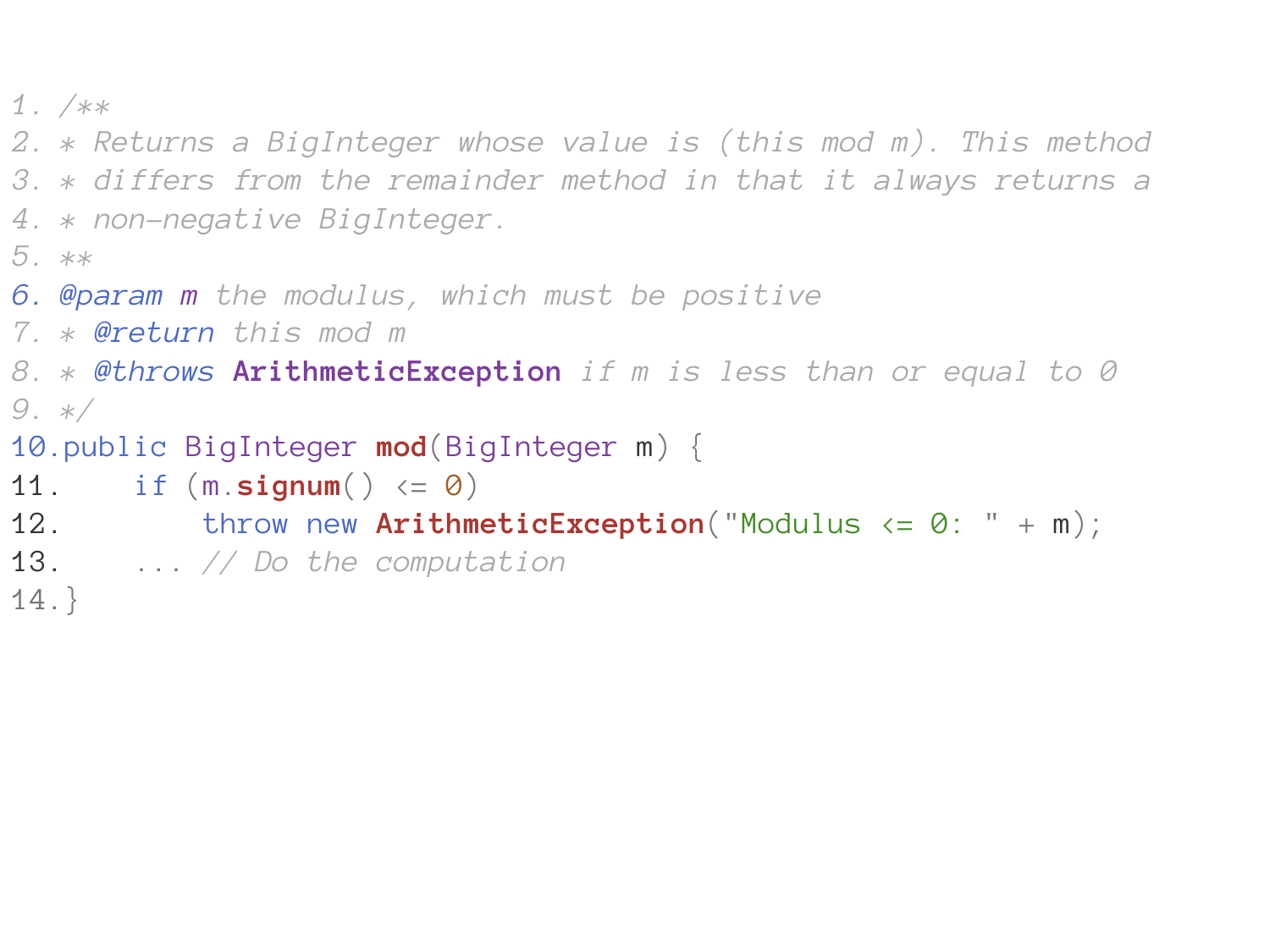

/**
* Returns a BigInteger whose value is (this mod m). This method
* differs from the remainder method in that it always returns a
* non-negative BigInteger.
**
@param m the modulus, which must be positive
* @return this mod m
* @throws ArithmeticException if m is less than or equal to 0
*/
public BigInteger mod(BigInteger m) {
    if (m.signum() <= 0)
        throw new ArithmeticException("Modulus <= 0: " + m);
    ... // Do the computation
}